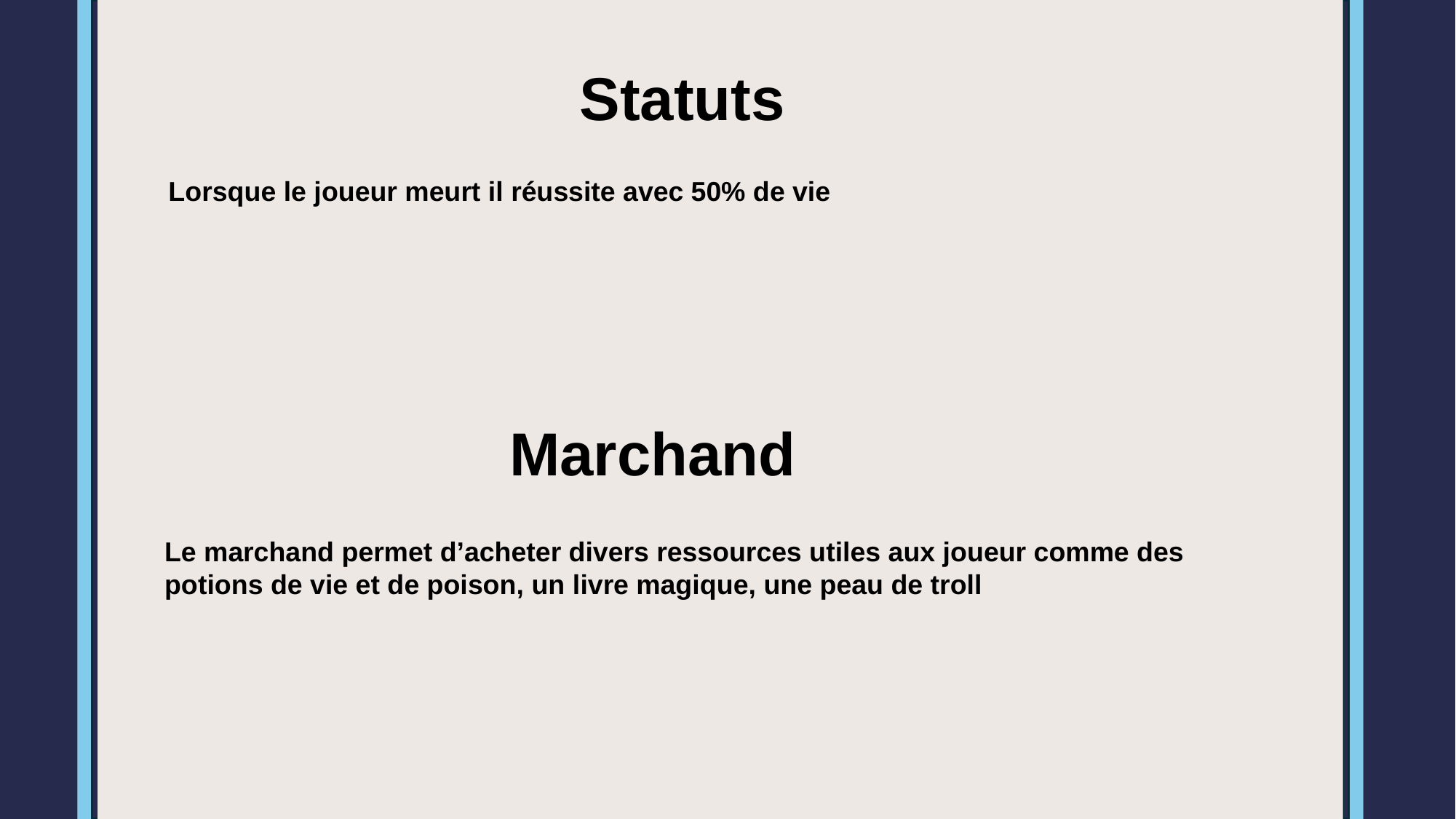

Statuts
Lorsque le joueur meurt il réussite avec 50% de vie
Marchand
Le marchand permet d’acheter divers ressources utiles aux joueur comme des potions de vie et de poison, un livre magique, une peau de troll